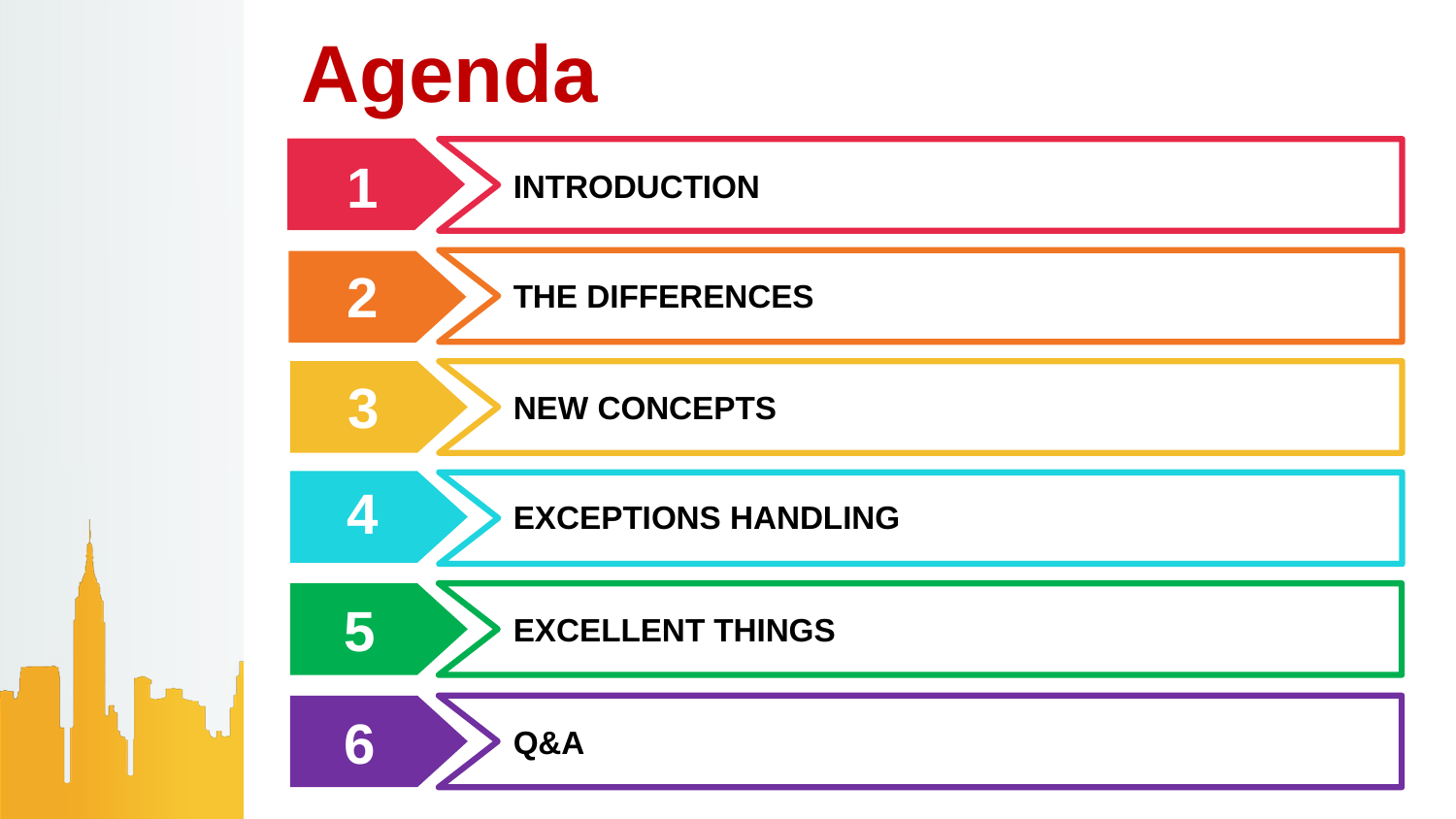

Agenda

1
INTRODUCTION

2
THE DIFFERENCES

3
NEW CONCEPTS

4
EXCEPTIONS HANDLING

5
EXCELLENT THINGS

6
Q&A